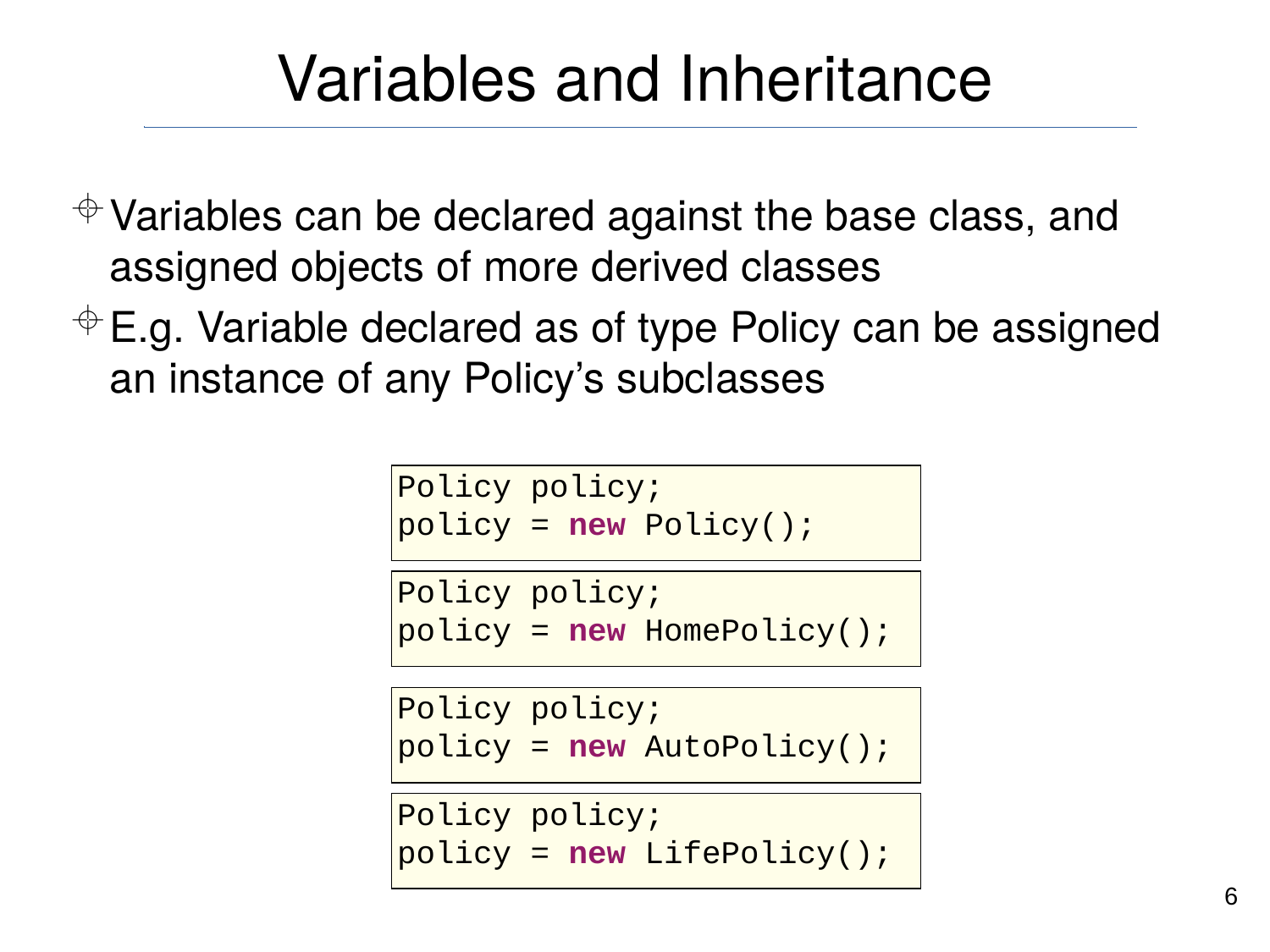

# Variables and Inheritance

Variables can be declared against the base class, and assigned objects of more derived classes
E.g. Variable declared as of type Policy can be assigned an instance of any Policy’s subclasses

Policy policy;
policy = new Policy();

Policy policy;
policy = new HomePolicy();

Policy policy;
policy = new AutoPolicy();

Policy policy;
policy = new LifePolicy();
6